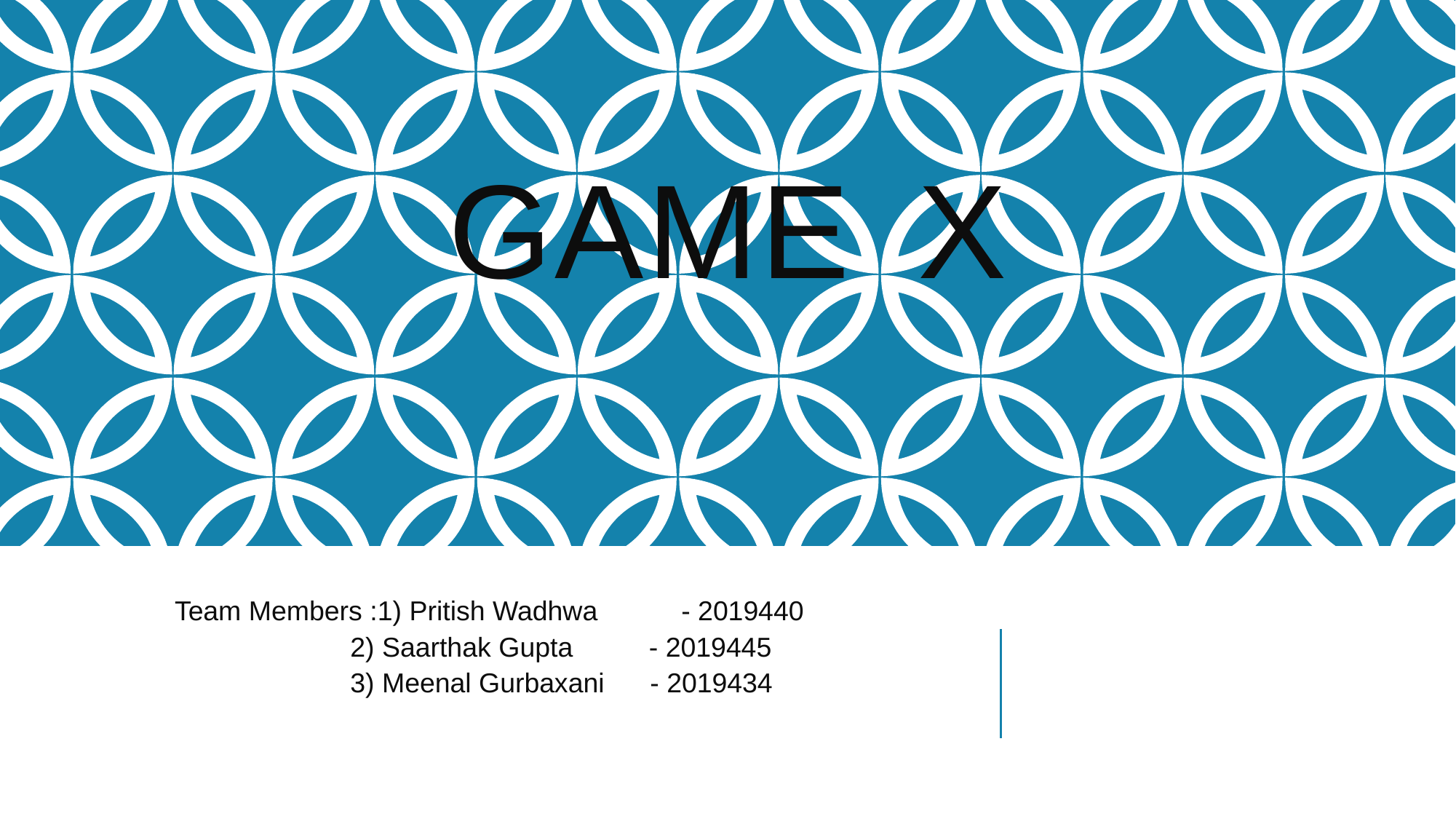

# Game  X
Team Members :1) Pritish Wadhwa           - 2019440
                       2) Saarthak Gupta          - 2019445
                       3) Meenal Gurbaxani      - 2019434